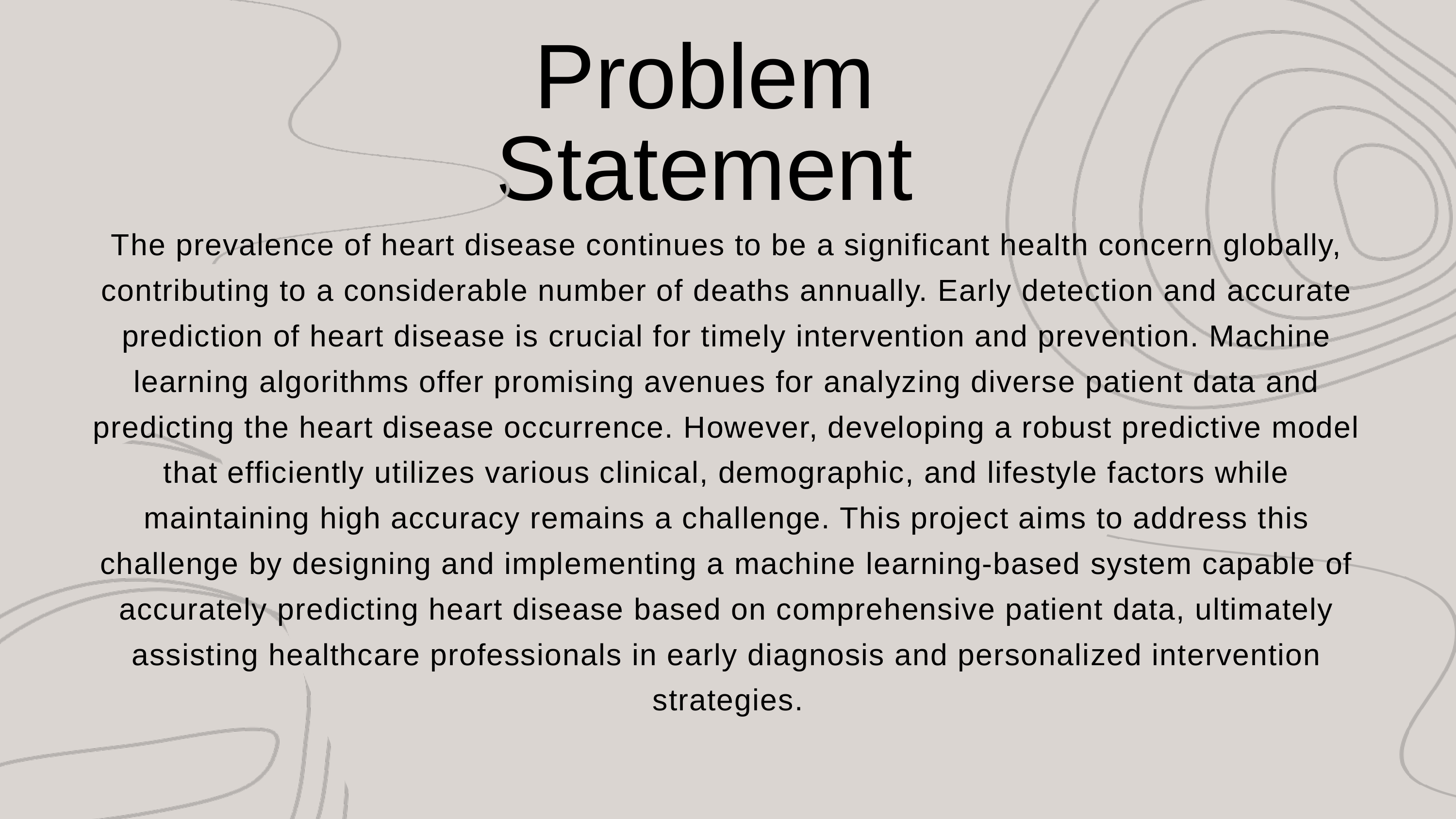

Problem Statement
The prevalence of heart disease continues to be a significant health concern globally, contributing to a considerable number of deaths annually. Early detection and accurate prediction of heart disease is crucial for timely intervention and prevention. Machine learning algorithms offer promising avenues for analyzing diverse patient data and predicting the heart disease occurrence. However, developing a robust predictive model that efficiently utilizes various clinical, demographic, and lifestyle factors while maintaining high accuracy remains a challenge. This project aims to address this challenge by designing and implementing a machine learning-based system capable of accurately predicting heart disease based on comprehensive patient data, ultimately assisting healthcare professionals in early diagnosis and personalized intervention strategies.